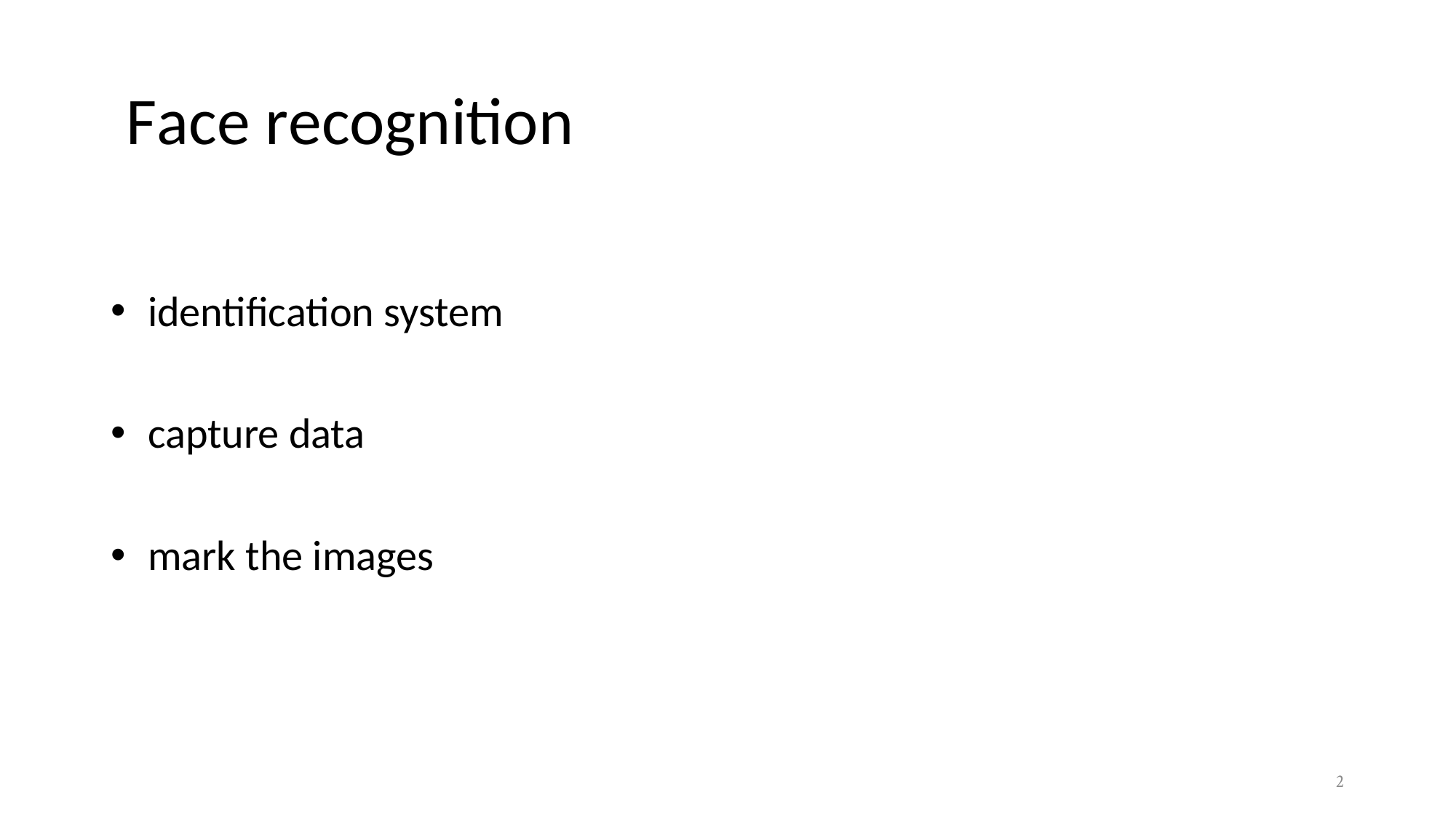

# Face recognition

 identification system

 capture data

 mark the images

2